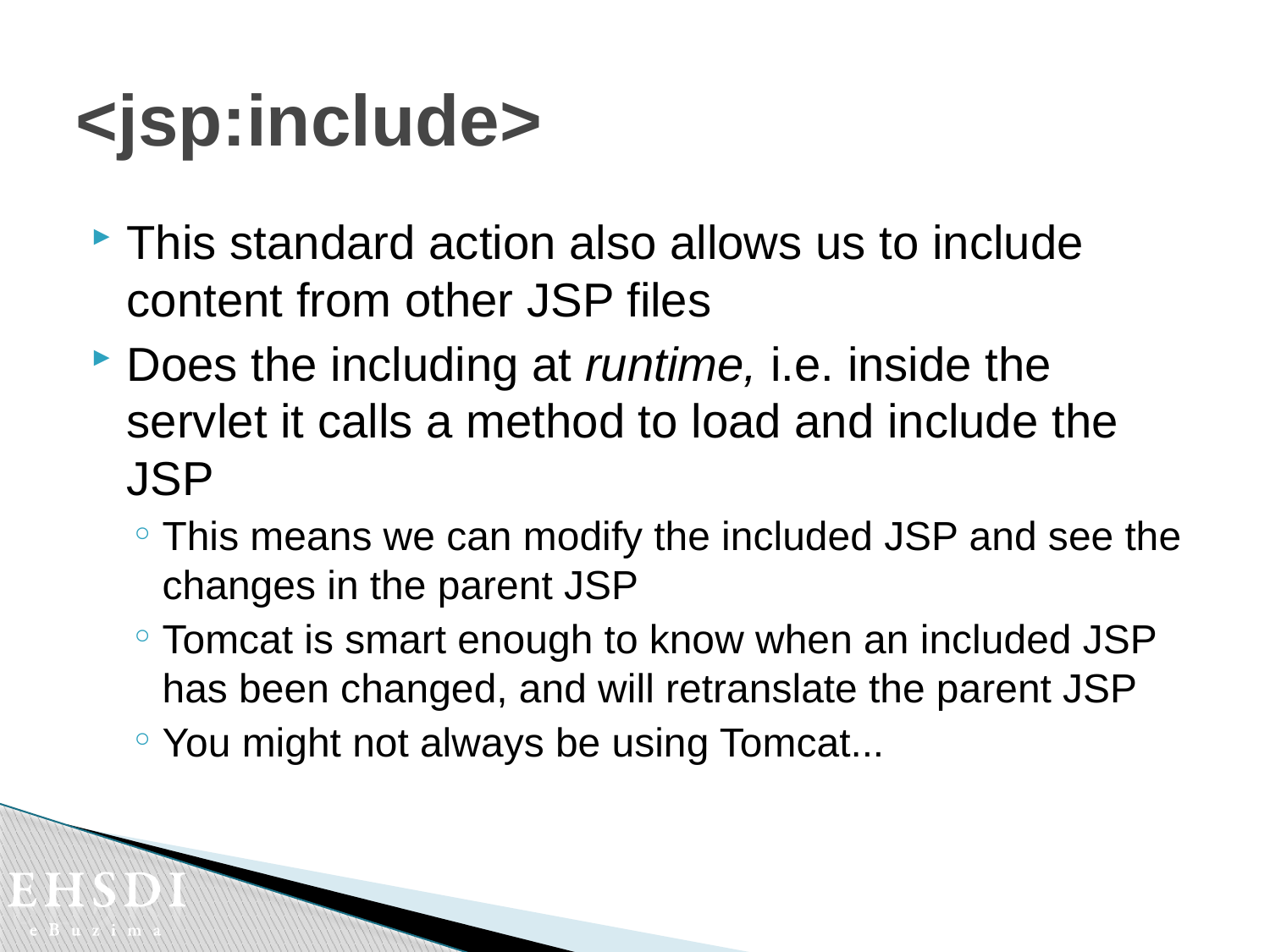

# <jsp:include>
This standard action also allows us to include content from other JSP files
Does the including at runtime, i.e. inside the servlet it calls a method to load and include the JSP
This means we can modify the included JSP and see the changes in the parent JSP
Tomcat is smart enough to know when an included JSP has been changed, and will retranslate the parent JSP
You might not always be using Tomcat...